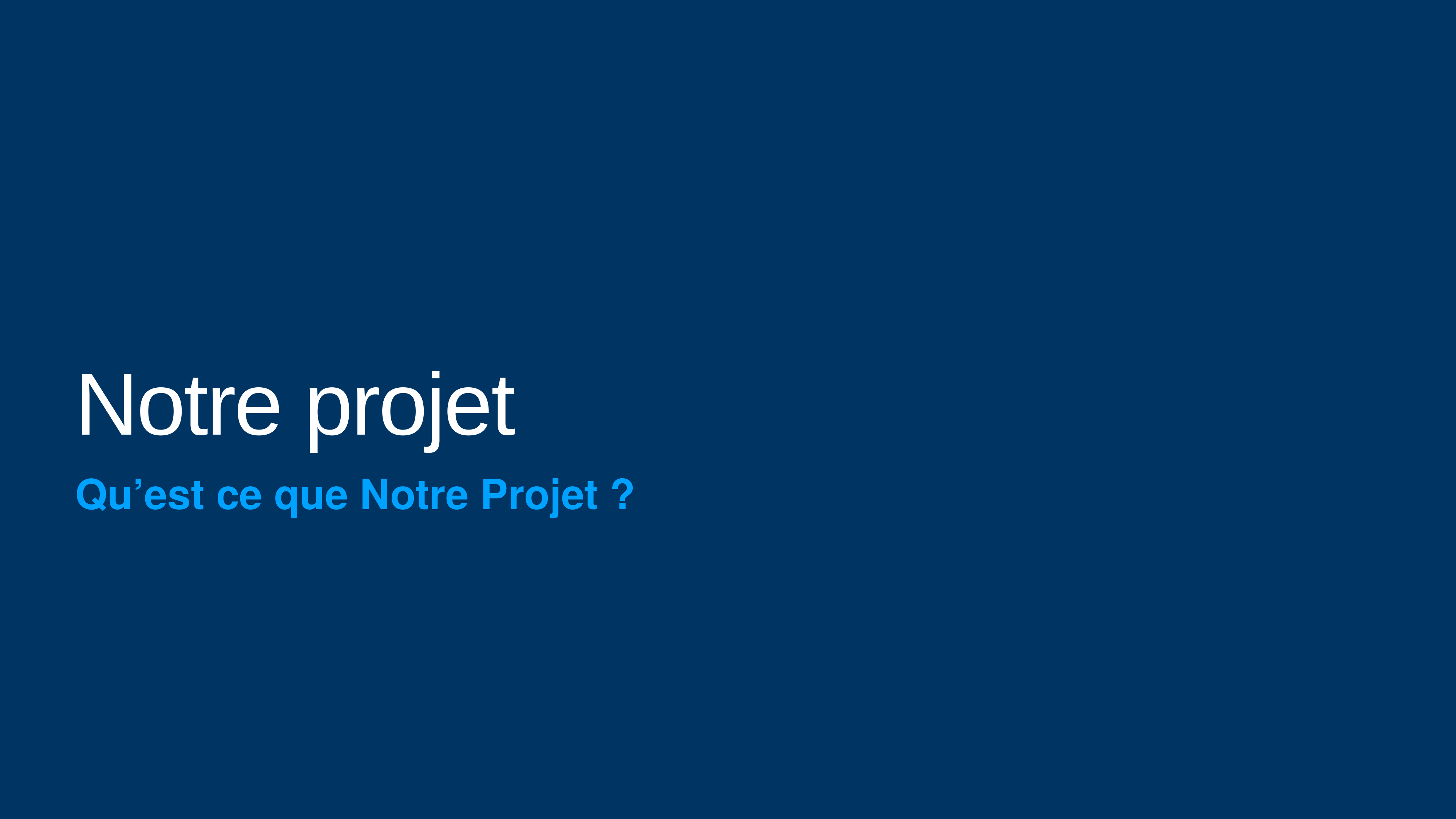

# Notre projet
Qu’est ce que Notre Projet ?
3